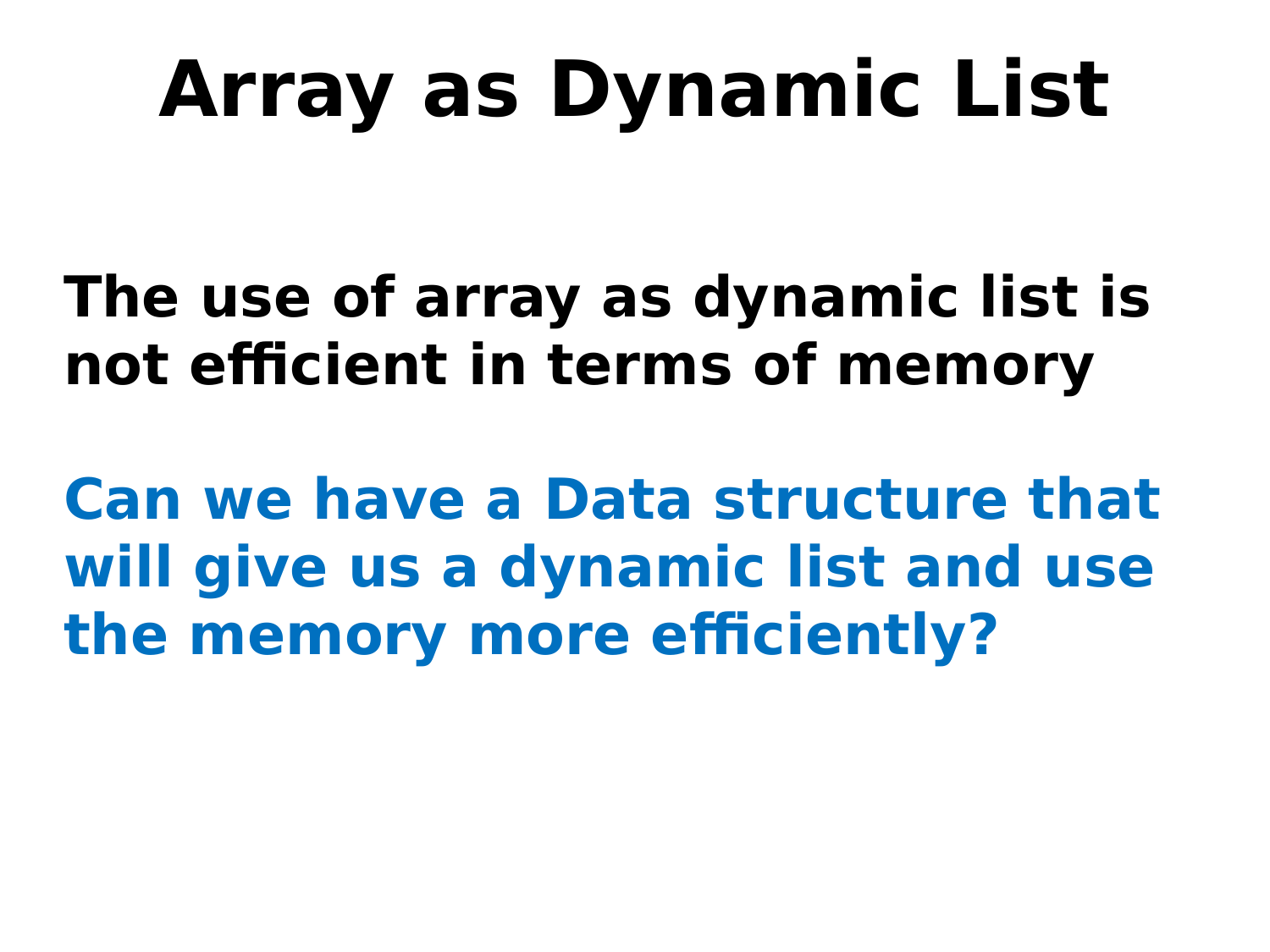

Array as Dynamic List
The use of array as dynamic list is not efficient in terms of memory

Can we have a Data structure that will give us a dynamic list and use the memory more efficiently?